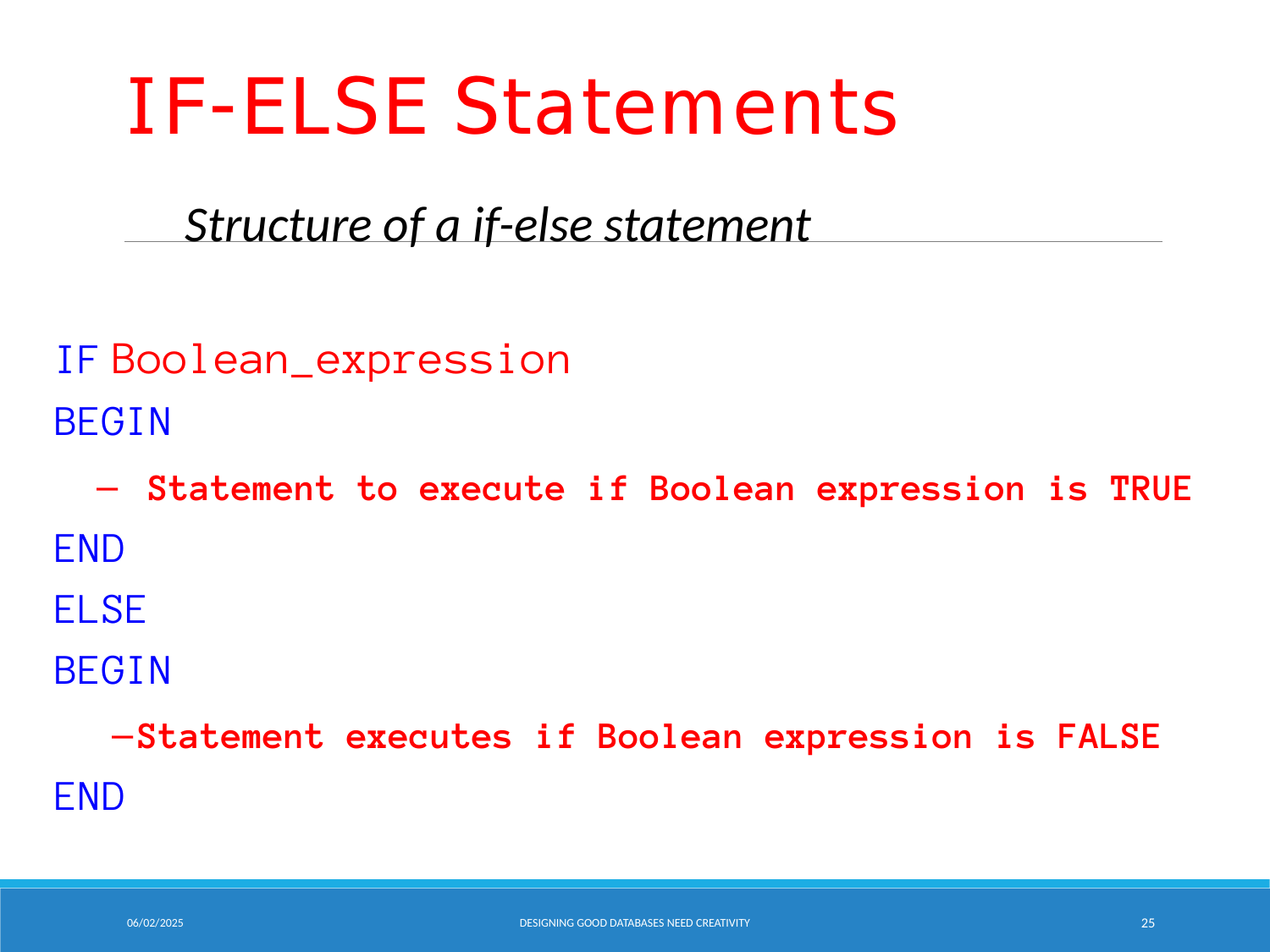

# IF-ELSE Statements
Structure of a if-else statement

IF Boolean_expression
BEGIN
    - Statement to execute if Boolean expression is TRUE
END
ELSE
BEGIN
    -Statement executes if Boolean expression is FALSE
END

06/02/2025
Designing Good Databases need Creativity
25